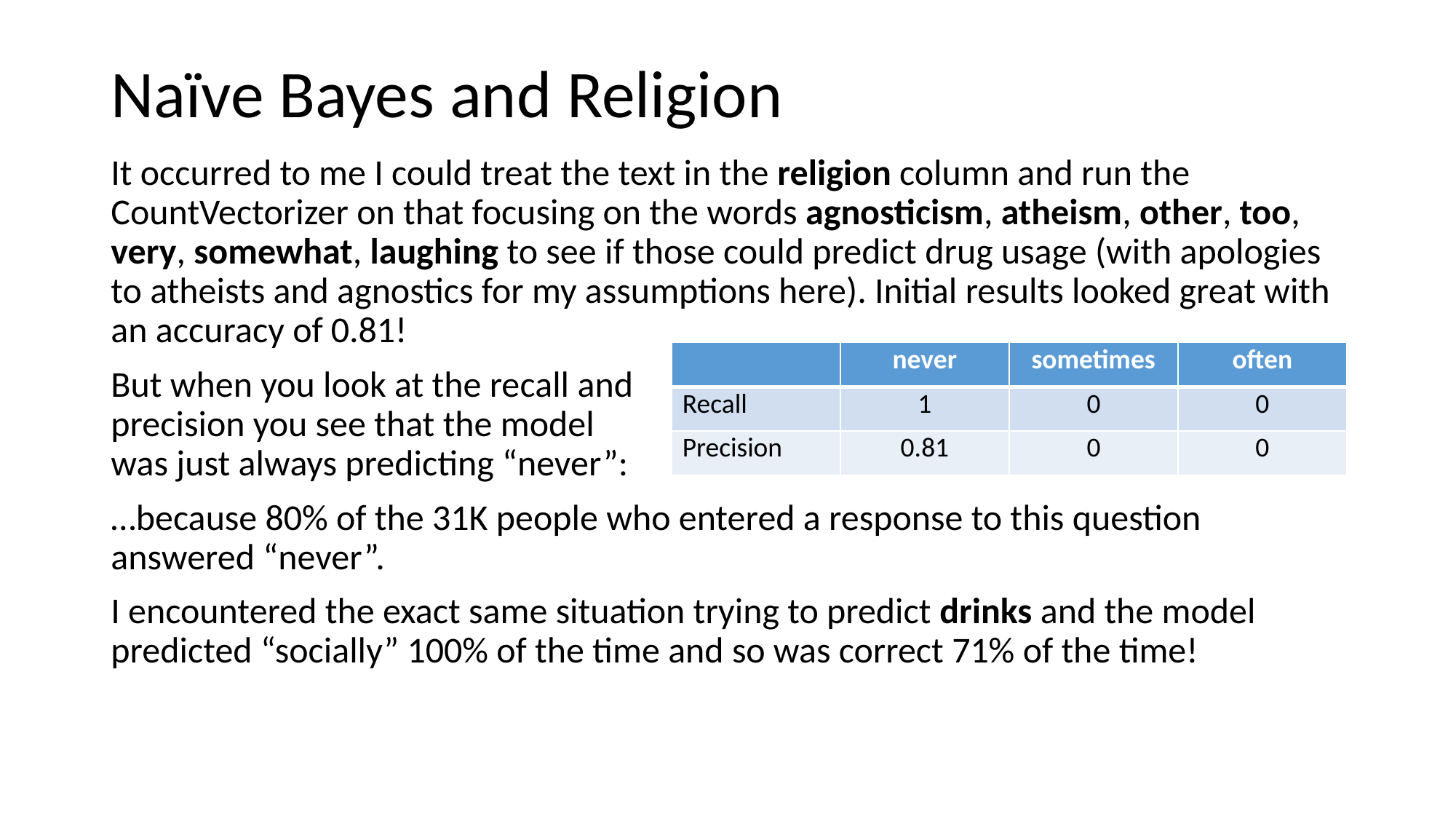

# Naïve Bayes and Religion
It occurred to me I could treat the text in the religion column and run the CountVectorizer on that focusing on the words agnosticism, atheism, other, too, very, somewhat, laughing to see if those could predict drug usage (with apologies to atheists and agnostics for my assumptions here). Initial results looked great with an accuracy of 0.81!
But when you look at the recall and
precision you see that the model
was just always predicting “never”:
…because 80% of the 31K people who entered a response to this question answered “never”.
I encountered the exact same situation trying to predict drinks and the model predicted “socially” 100% of the time and so was correct 71% of the time!
|  | never | sometimes | often |
| --- | --- | --- | --- |
| Recall | 1 | 0 | 0 |
| Precision | 0.81 | 0 | 0 |